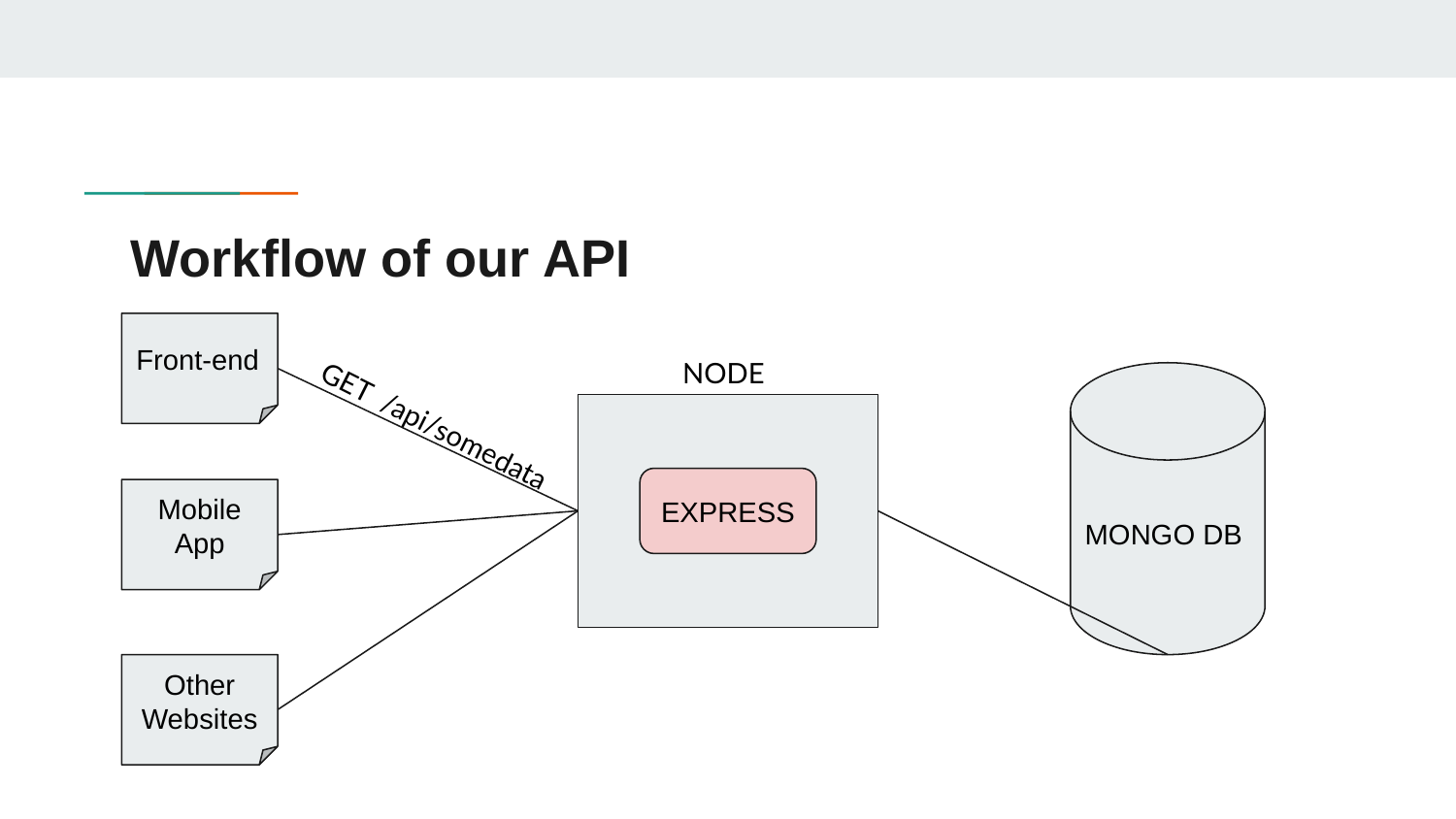

# Workflow of our API
Front-end

NODE
MONGO DB

GET  /api/somedata
EXPRESS
Mobile App
Other Websites